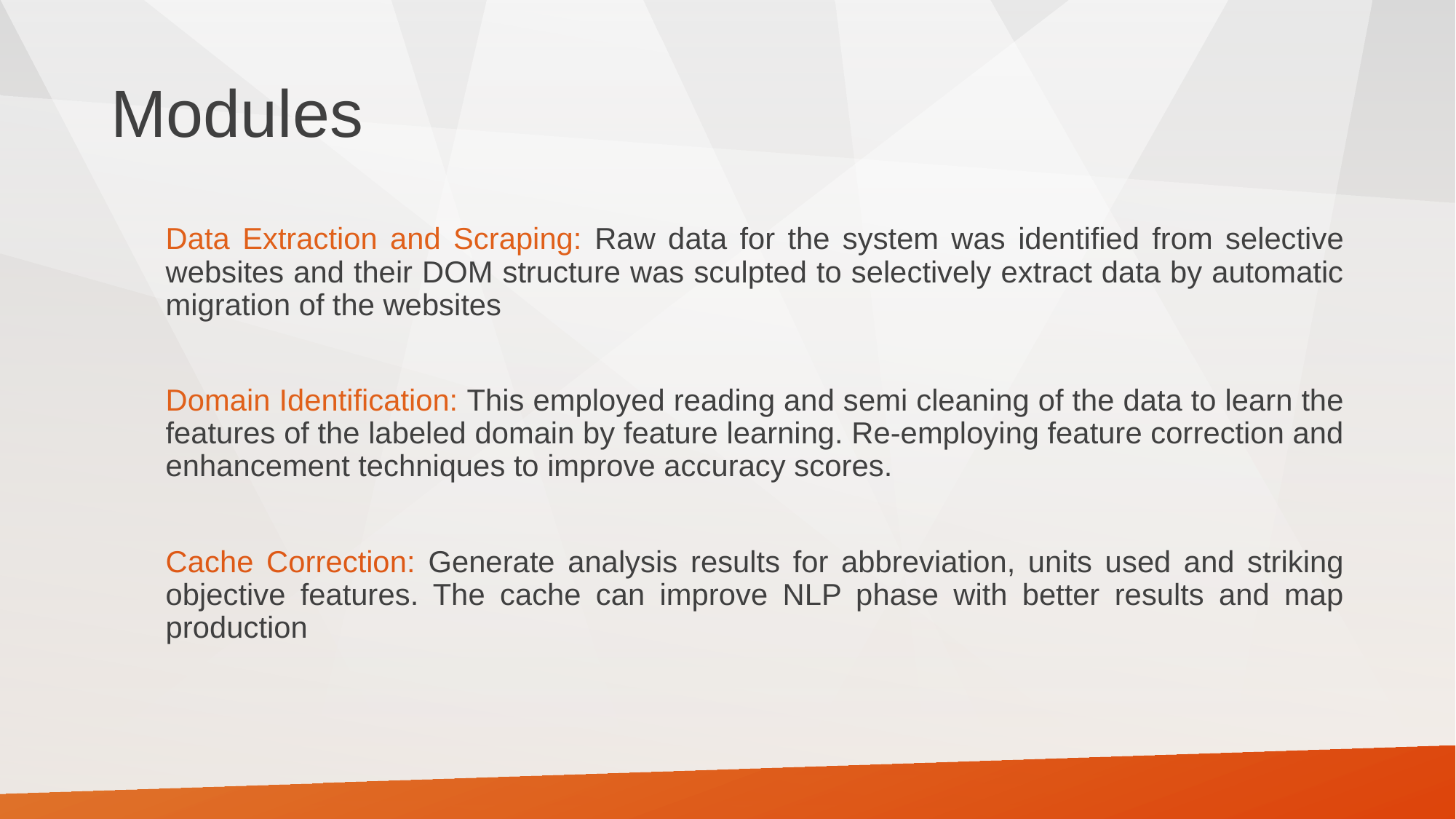

# Modules
Data Extraction and Scraping: Raw data for the system was identified from selective websites and their DOM structure was sculpted to selectively extract data by automatic migration of the websites

Domain Identification: This employed reading and semi cleaning of the data to learn the features of the labeled domain by feature learning. Re-employing feature correction and enhancement techniques to improve accuracy scores.

Cache Correction: Generate analysis results for abbreviation, units used and striking objective features. The cache can improve NLP phase with better results and map production